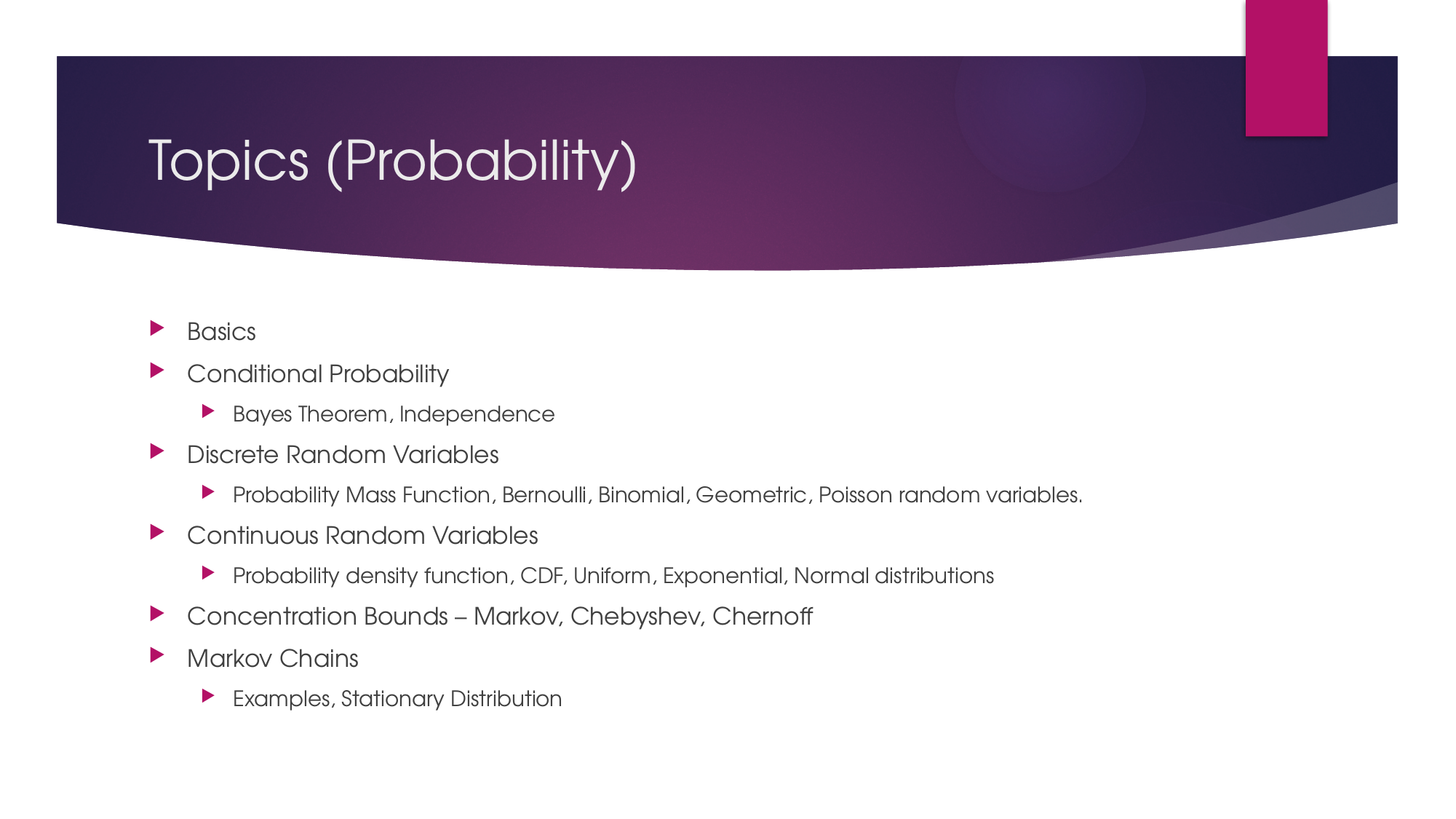

# Topics (Probability)
Basics
Conditional Probability
Bayes Theorem, Independence
Discrete Random Variables
Probability Mass Function, Bernoulli, Binomial, Geometric, Poisson random variables.
Continuous Random Variables
Probability density function, CDF, Uniform, Exponential, Normal distributions
Concentration Bounds – Markov, Chebyshev, Chernoff
Markov Chains
Examples, Stationary Distribution